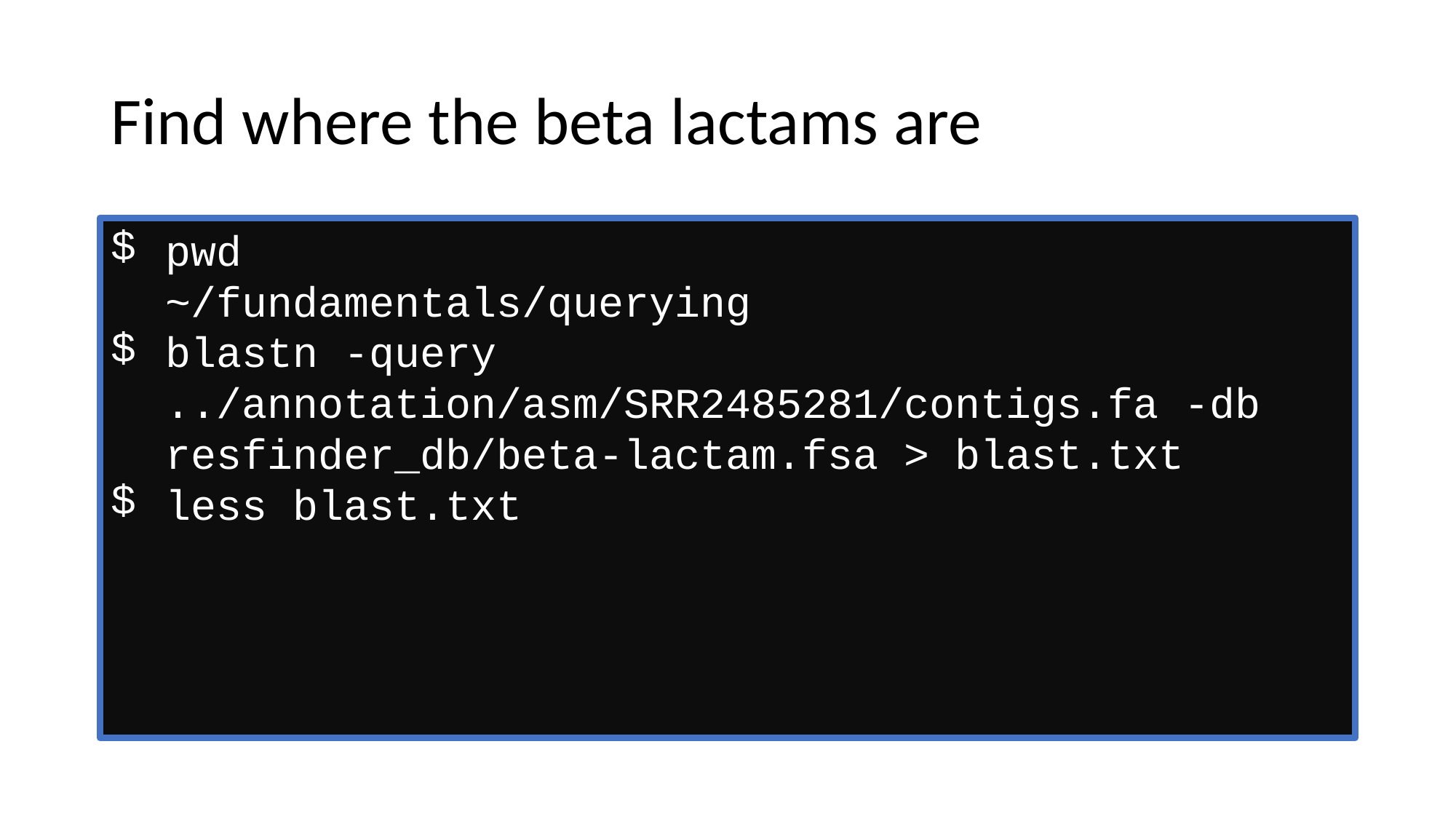

# Find where the beta lactams are
pwd
~/fundamentals/querying
blastn -query ../annotation/asm/SRR2485281/contigs.fa -db resfinder_db/beta-lactam.fsa > blast.txt
less blast.txt